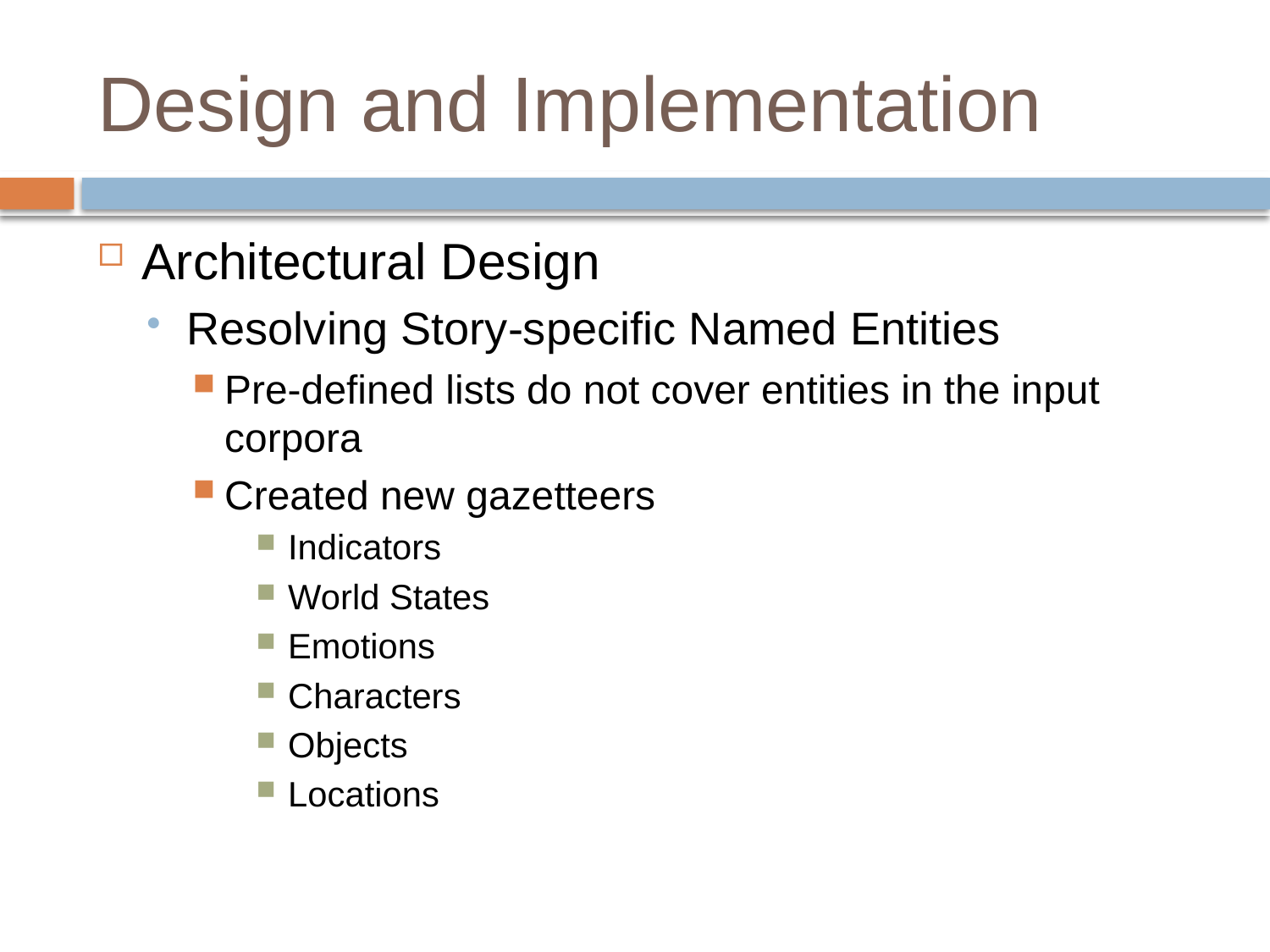

# Design and Implementation
Architectural Design
Resolving Story-specific Named Entities
Pre-defined lists do not cover entities in the input corpora
Created new gazetteers
Indicators
World States
Emotions
Characters
Objects
Locations